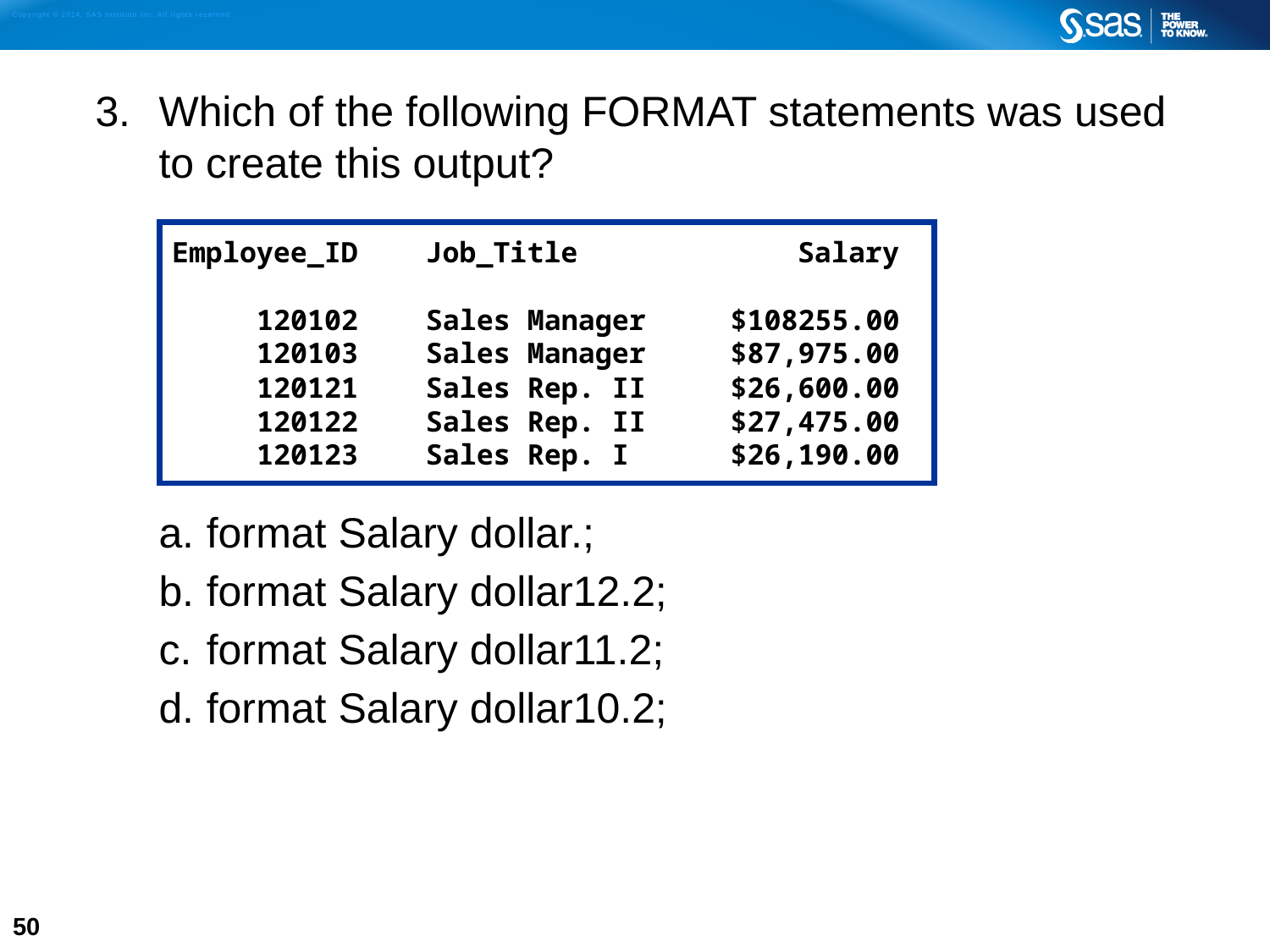

3.	Which of the following FORMAT statements was used to create this output?

format Salary dollar.;
format Salary dollar12.2;
format Salary dollar11.2;
format Salary dollar10.2;
Employee_ID    Job_Title             Salary

     120102    Sales Manager     $108255.00
     120103    Sales Manager     $87,975.00
     120121    Sales Rep. II     $26,600.00
     120122    Sales Rep. II     $27,475.00
     120123    Sales Rep. I      $26,190.00